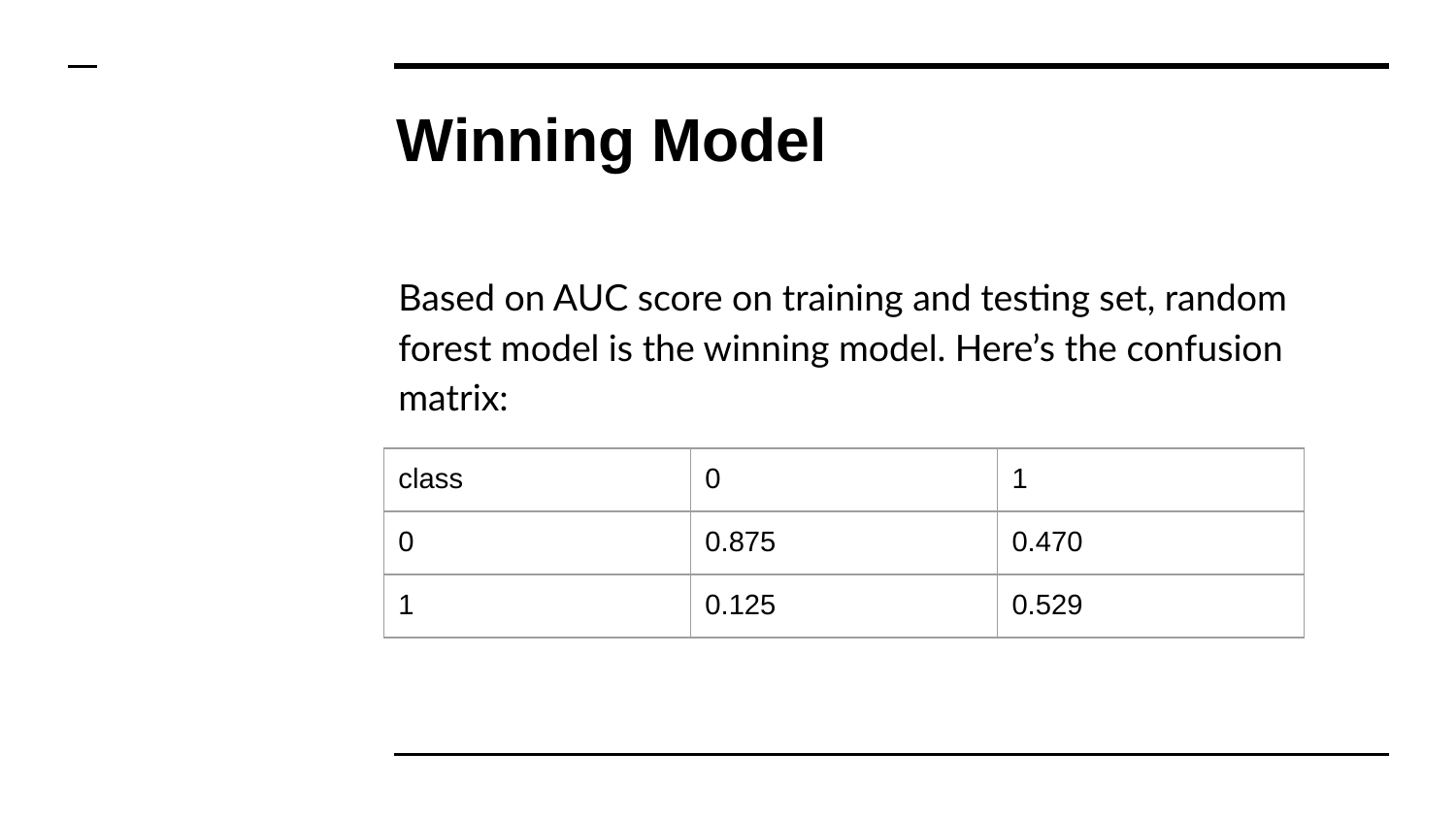

# Winning Model
Based on AUC score on training and testing set, random forest model is the winning model. Here’s the confusion matrix:
| class | 0 | 1 |
| --- | --- | --- |
| 0 | 0.875 | 0.470 |
| 1 | 0.125 | 0.529 |